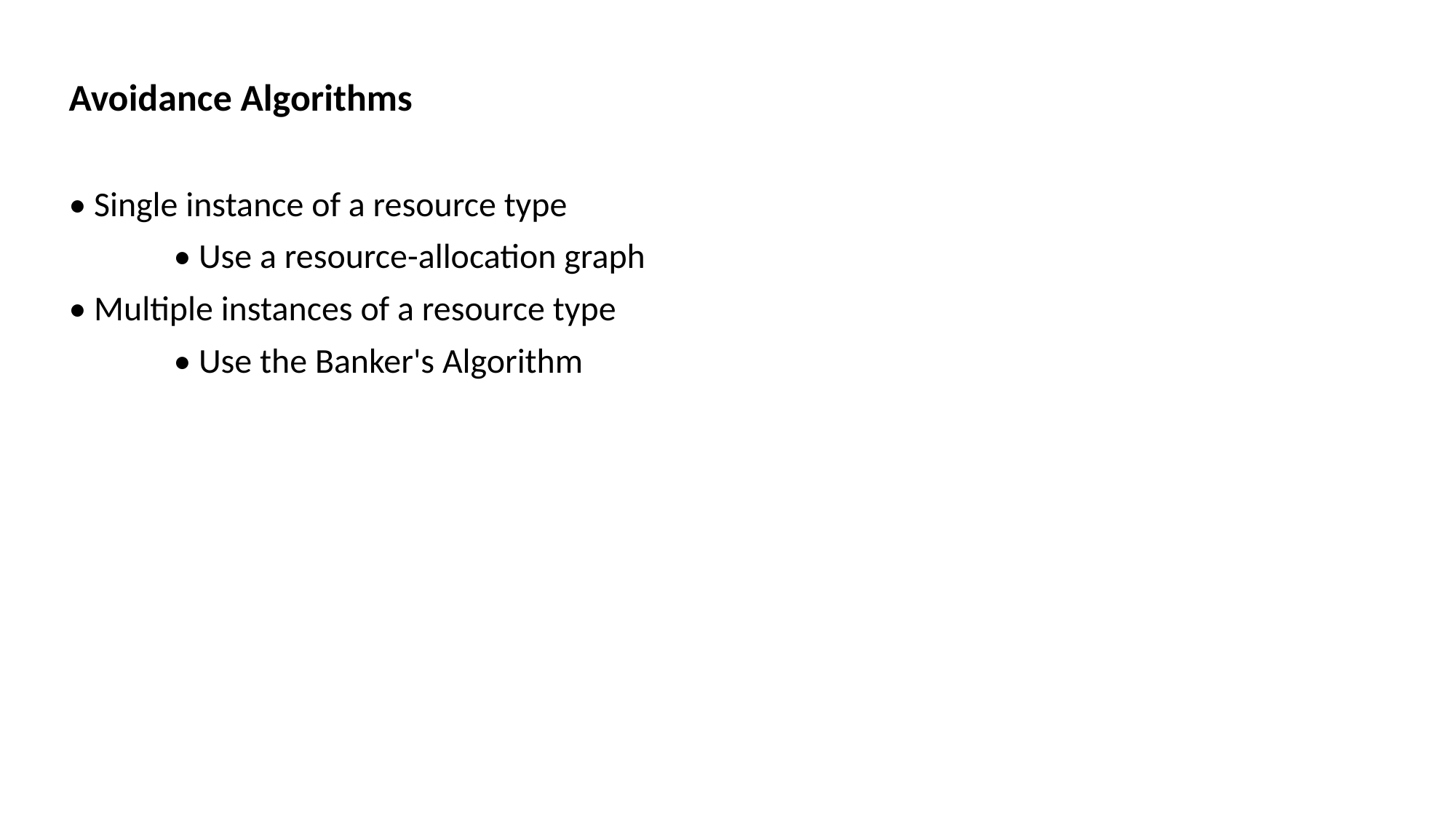

Avoidance Algorithms

• Single instance of a resource type
	• Use a resource-allocation graph
• Multiple instances of a resource type
	• Use the Banker's Algorithm